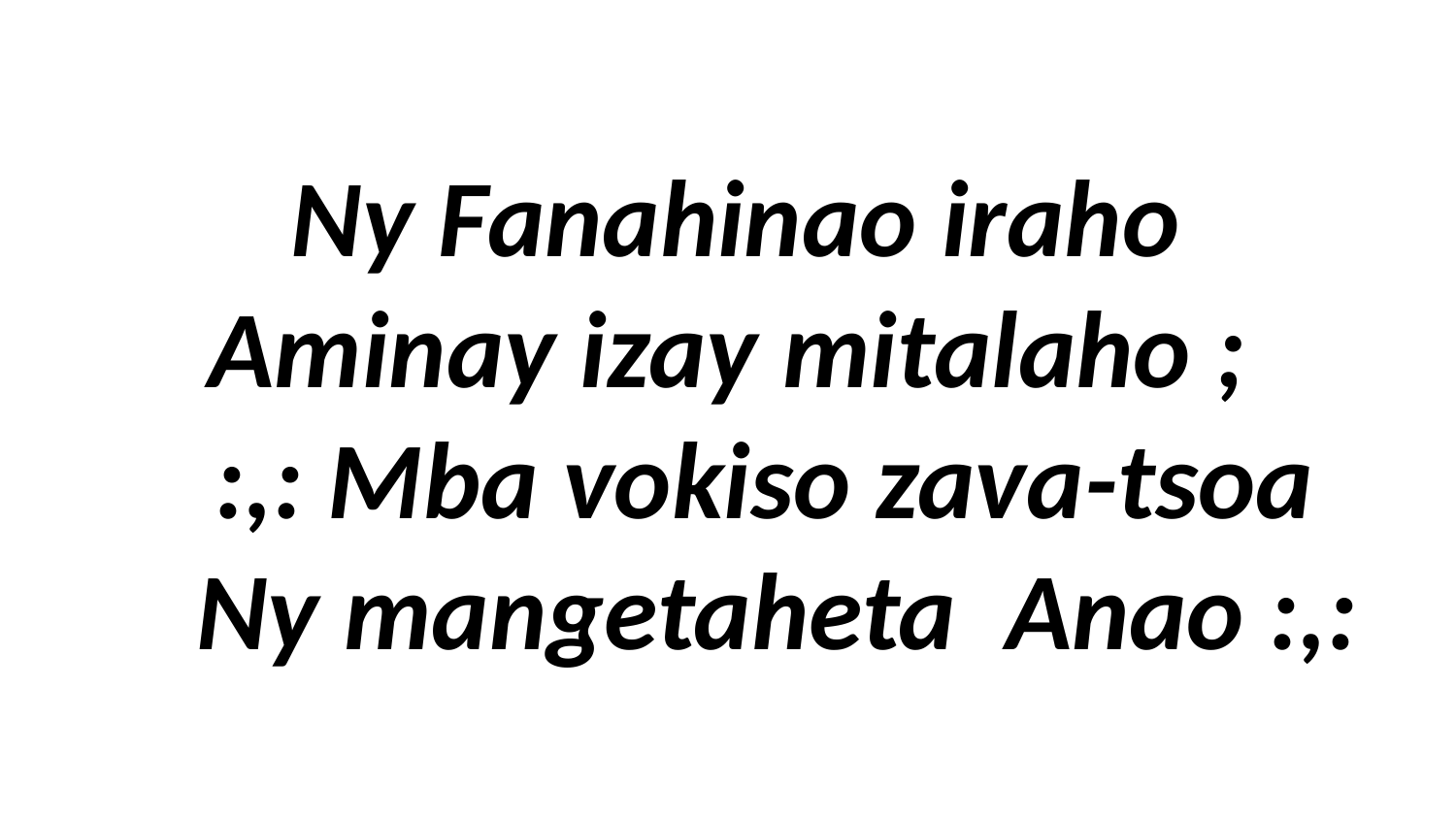

# Ny Fanahinao iraho Aminay izay mitalaho ; :,: Mba vokiso zava-tsoa Ny mangetaheta  Anao :,: